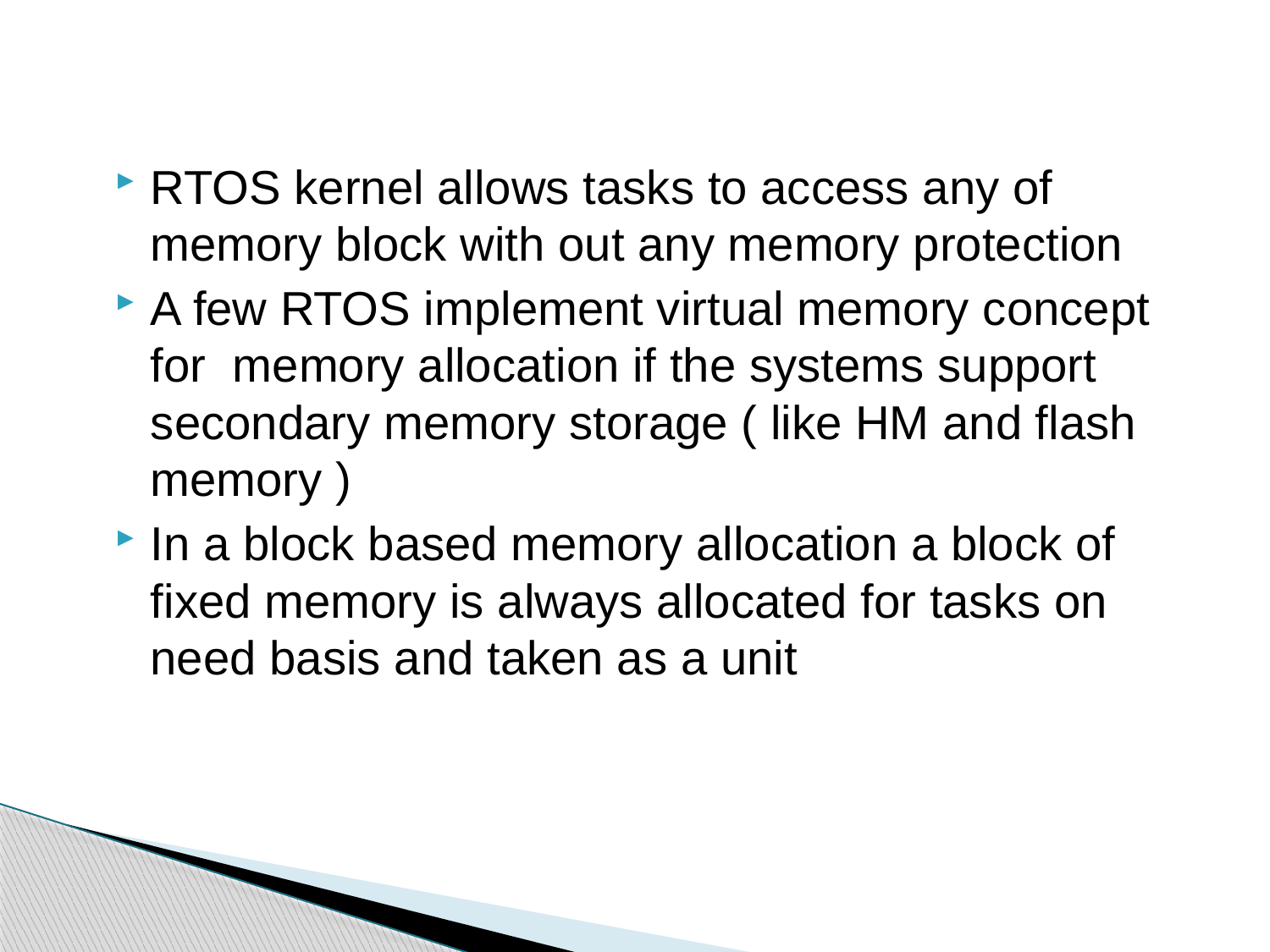

RTOS kernel allows tasks to access any of memory block with out any memory protection
A few RTOS implement virtual memory concept for  memory allocation if the systems support secondary memory storage ( like HM and flash memory )
In a block based memory allocation a block of fixed memory is always allocated for tasks on need basis and taken as a unit